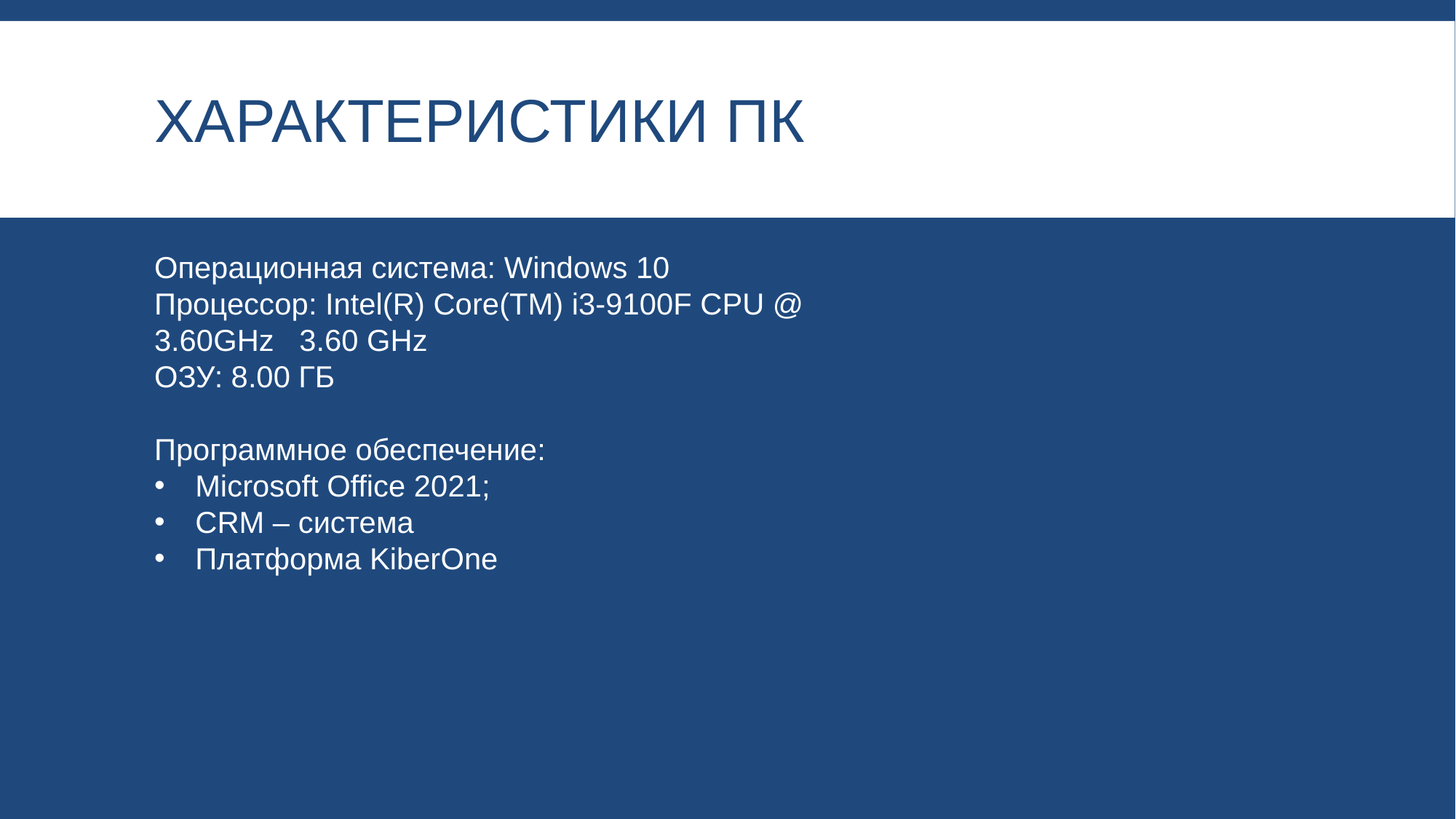

# Характеристики ПК
Операционная система: Windows 10
Процессор: Intel(R) Core(TM) i3-9100F CPU @ 3.60GHz   3.60 GHz
ОЗУ: 8.00 ГБ

Программное обеспечение:
Microsoft Office 2021;
CRM – система
Платформа KiberOne